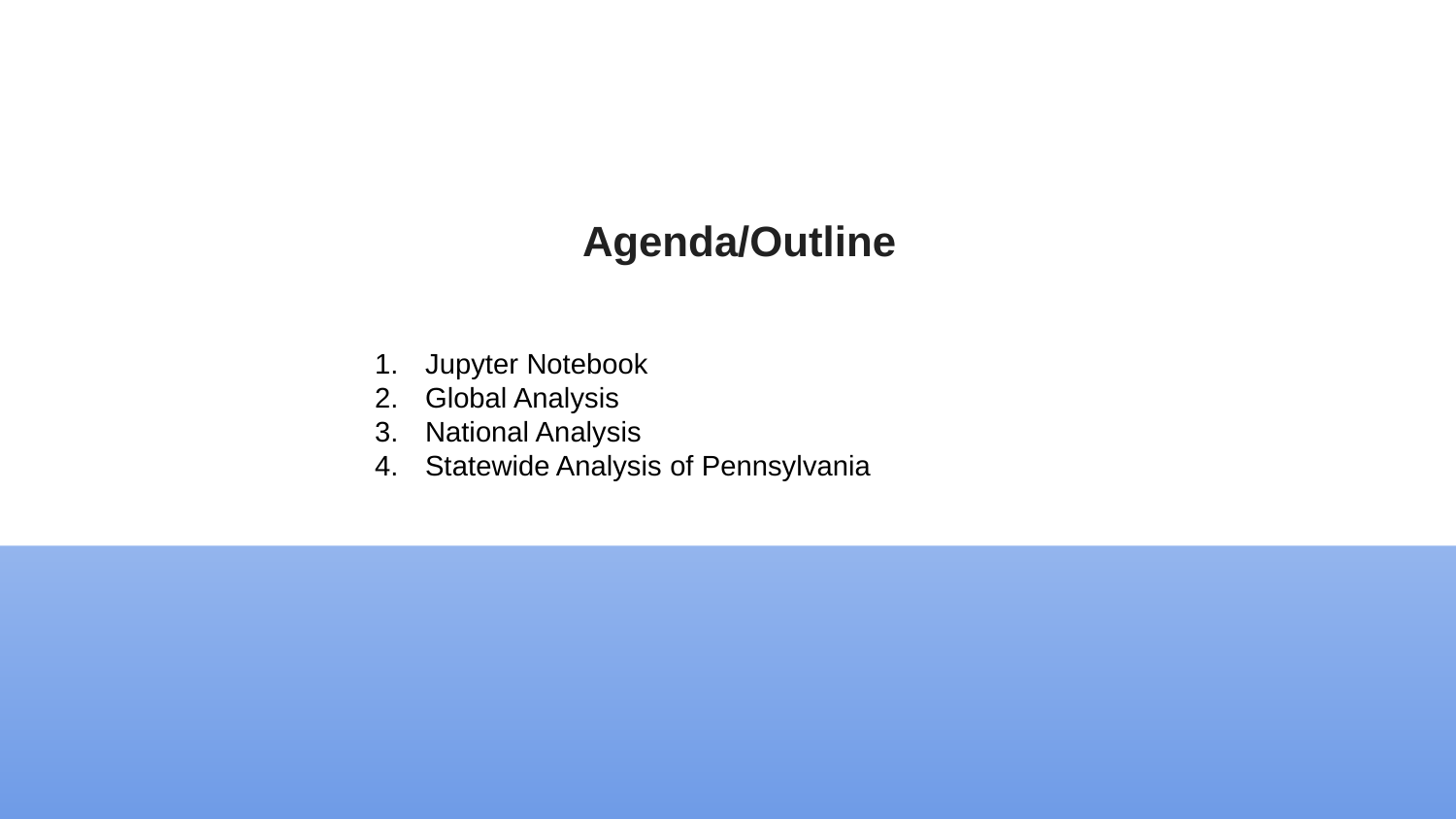

Agenda/Outline
Jupyter Notebook
Global Analysis
National Analysis
Statewide Analysis of Pennsylvania